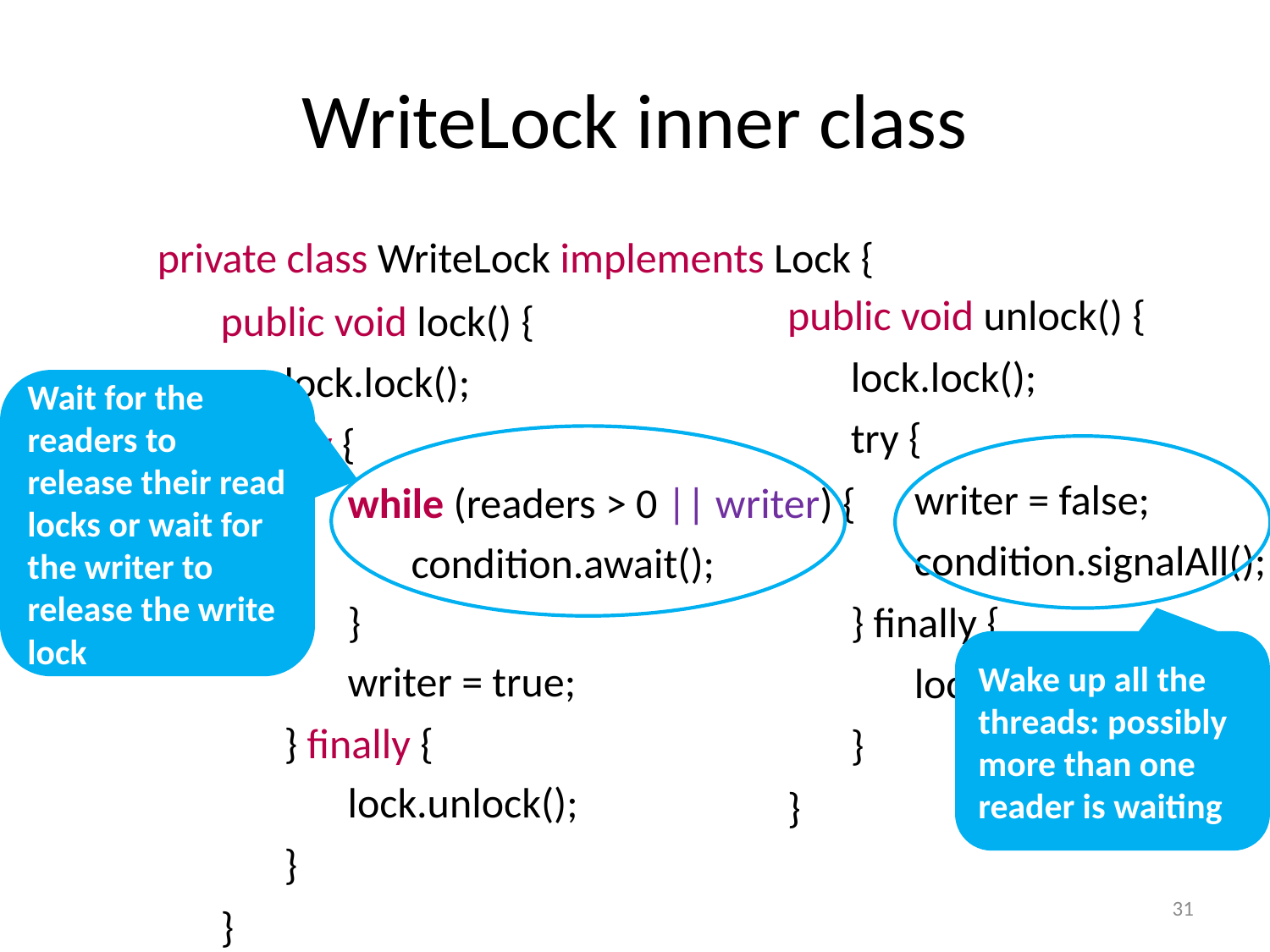

# WriteLock inner class
private class WriteLock implements Lock {
	public void lock() {
		lock.lock();
		try {
			while (readers > 0 || writer) {
				condition.await();
			}
			writer = true;
		} finally {
			lock.unlock();
		}
	}
public void unlock() {
	lock.lock();
	try {
		writer = false;
		condition.signalAll();
	} finally {
		lock.unlock();
	}
}
Wait for the readers to release their read locks or wait for the writer to release the write lock

Wake up all the threads: possibly more than one reader is waiting
31